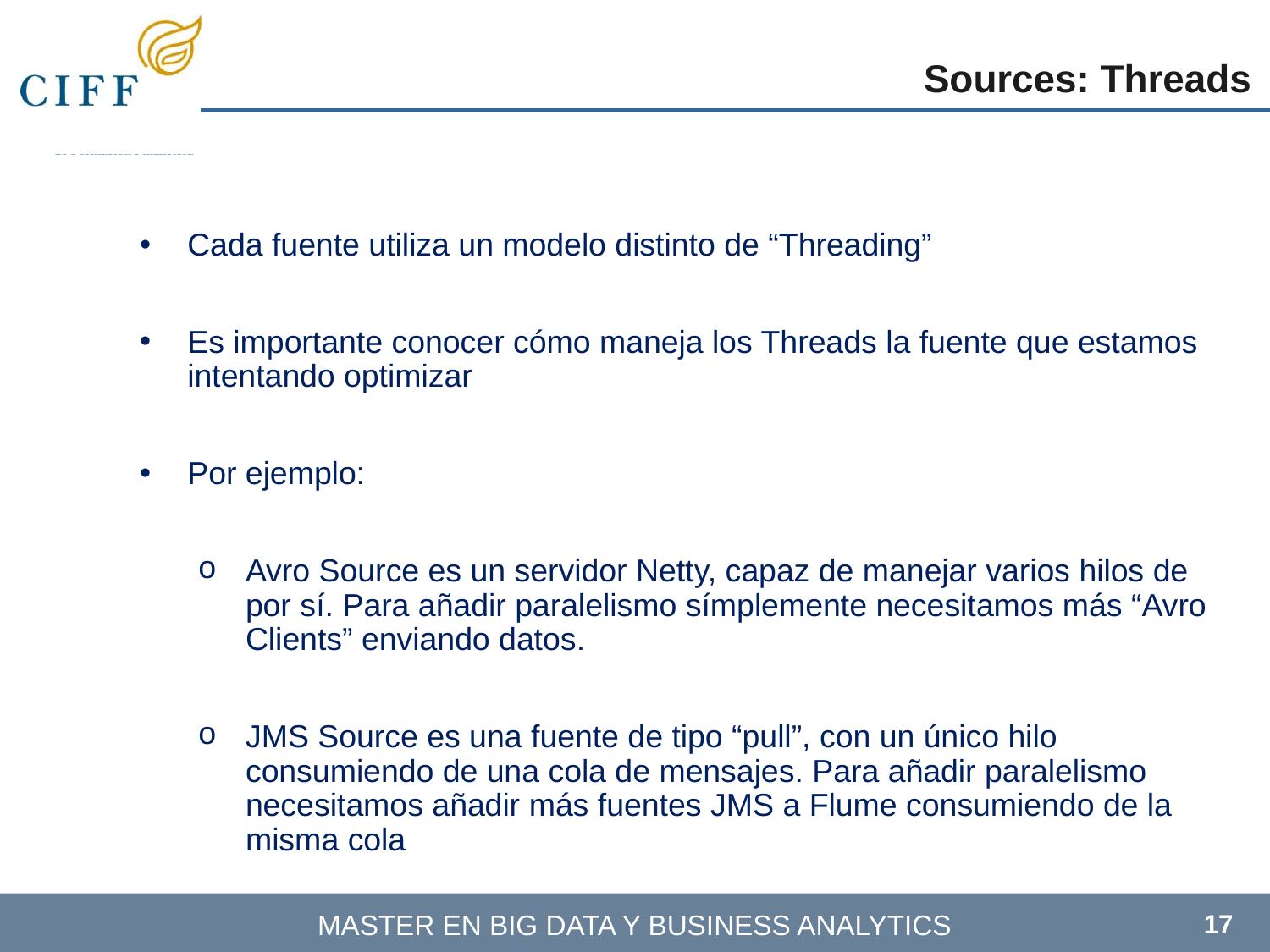

Sources: Threads
Cada fuente utiliza un modelo distinto de “Threading”

Es importante conocer cómo maneja los Threads la fuente que estamos intentando optimizar

Por ejemplo:

Avro Source es un servidor Netty, capaz de manejar varios hilos de por sí. Para añadir paralelismo símplemente necesitamos más “Avro Clients” enviando datos.

JMS Source es una fuente de tipo “pull”, con un único hilo consumiendo de una cola de mensajes. Para añadir paralelismo necesitamos añadir más fuentes JMS a Flume consumiendo de la misma cola
17